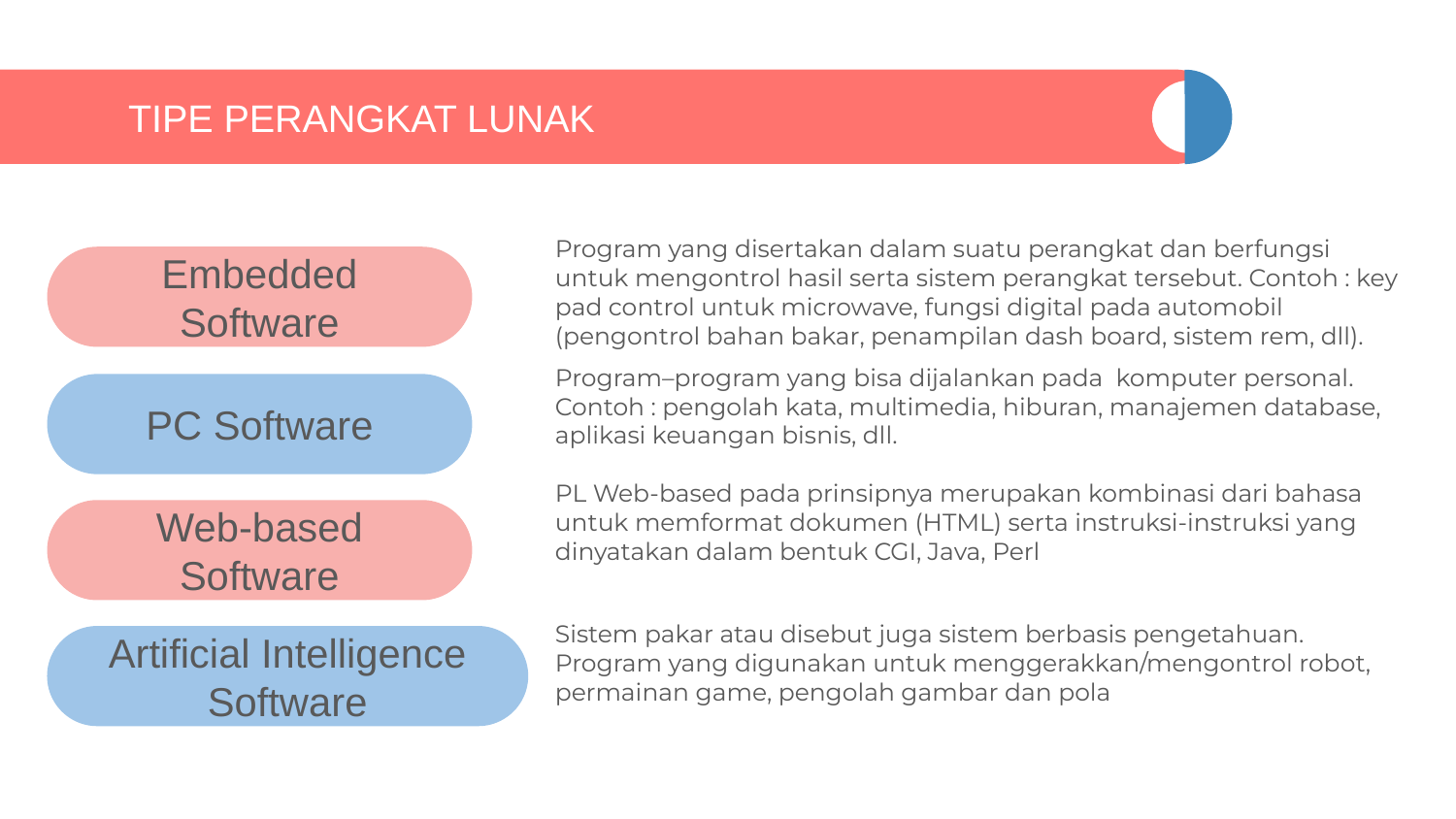

# TIPE PERANGKAT LUNAK
Program yang disertakan dalam suatu perangkat dan berfungsi  untuk mengontrol hasil serta sistem perangkat tersebut. Contoh : key pad control untuk microwave, fungsi digital pada automobil (pengontrol bahan bakar, penampilan dash board, sistem rem, dll).
Program–program yang bisa dijalankan pada  komputer personal. Contoh : pengolah kata, multimedia, hiburan, manajemen database, aplikasi keuangan bisnis, dll.

PL Web-based pada prinsipnya merupakan kombinasi dari bahasa untuk memformat dokumen (HTML) serta instruksi-instruksi yang dinyatakan dalam bentuk CGI, Java, Perl

Sistem pakar atau disebut juga sistem berbasis pengetahuan. Program yang digunakan untuk menggerakkan/mengontrol robot, permainan game, pengolah gambar dan pola

Embedded Software
PC Software
Web-based Software
Artificial Intelligence Software